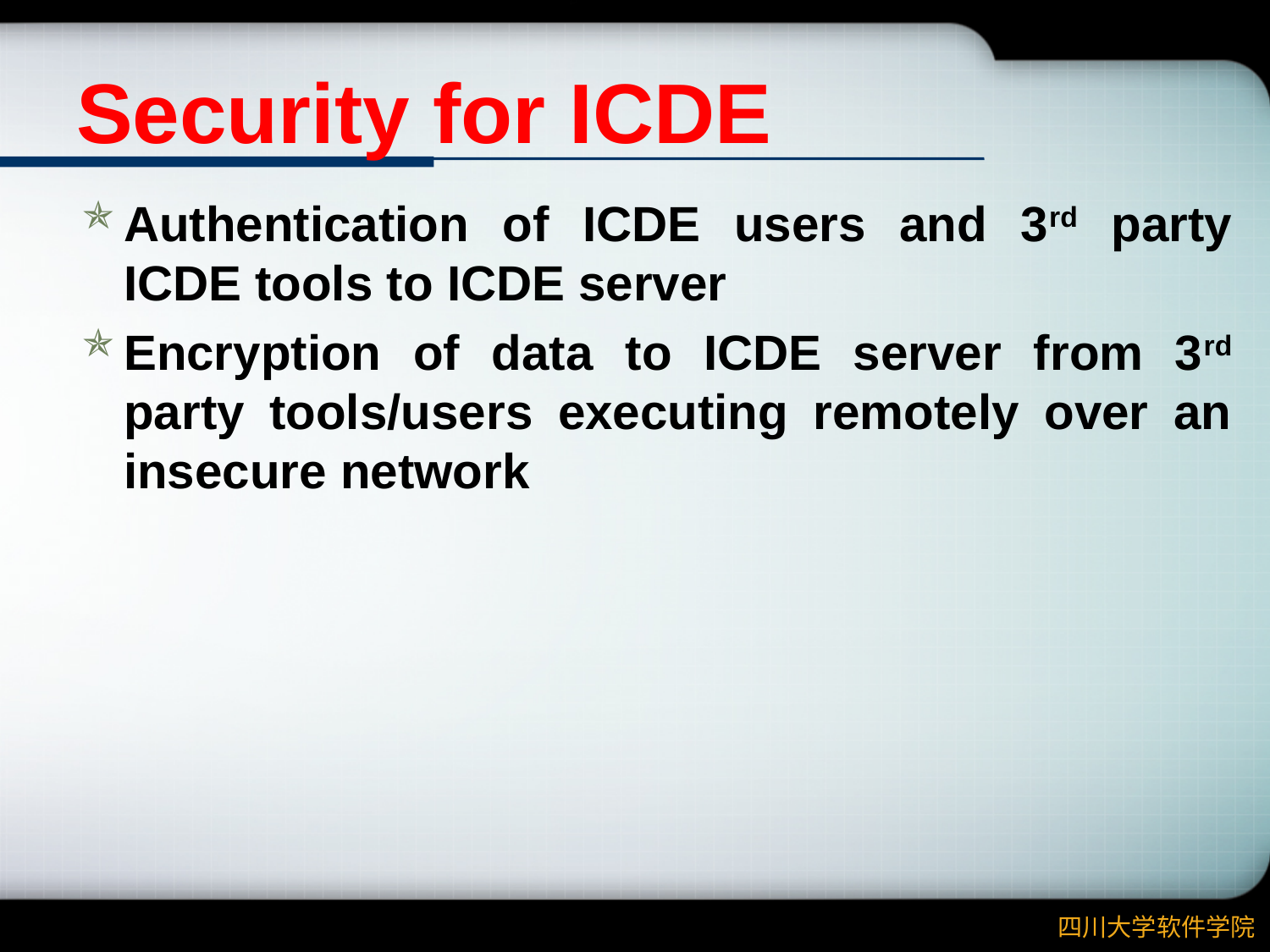

# Security for ICDE
Authentication of ICDE users and 3rd party ICDE tools to ICDE server
Encryption of data to ICDE server from 3rd party tools/users executing remotely over an insecure network